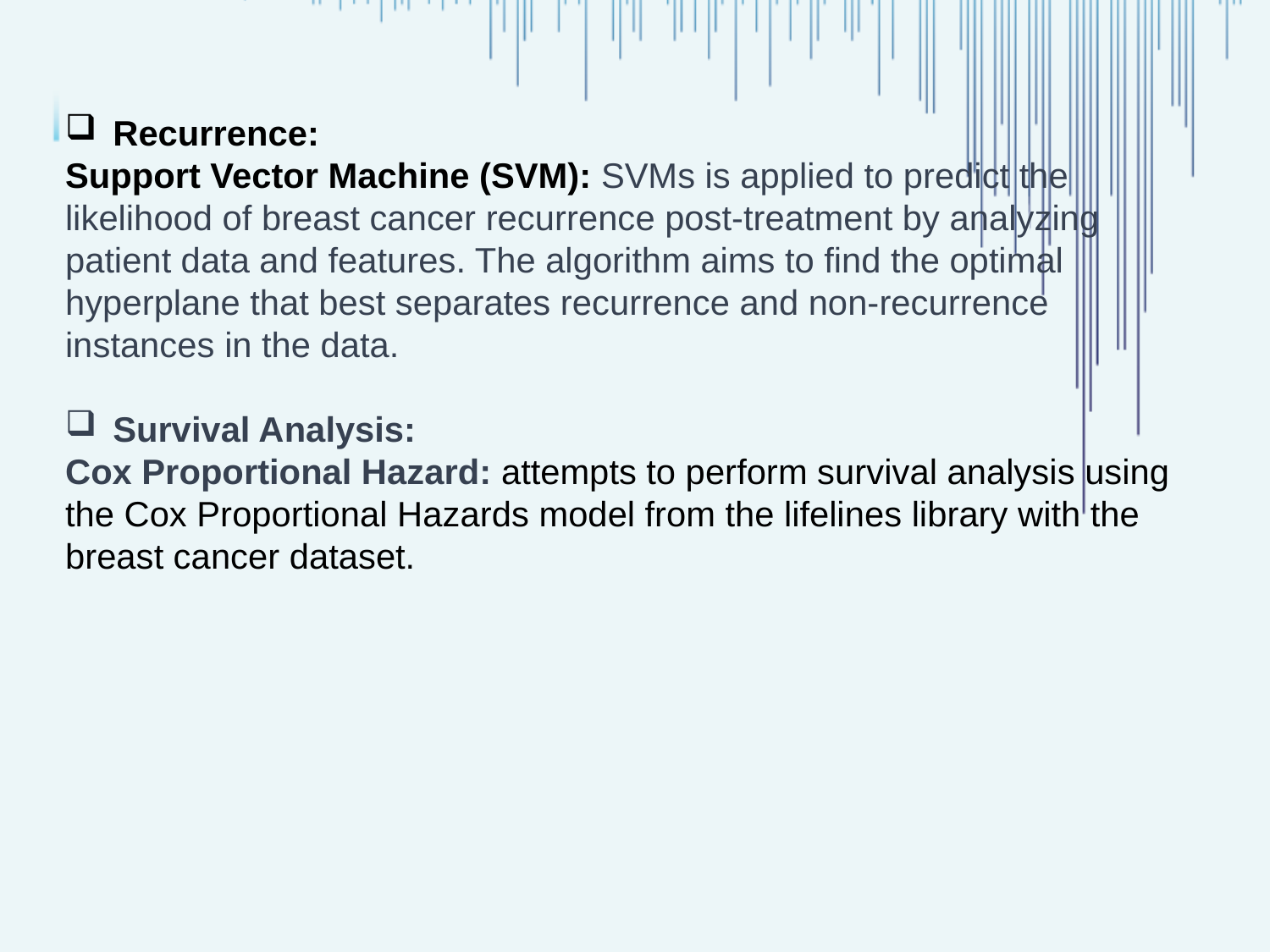

Recurrence:
Support Vector Machine (SVM): SVMs is applied to predict the likelihood of breast cancer recurrence post-treatment by analyzing patient data and features. The algorithm aims to find the optimal hyperplane that best separates recurrence and non-recurrence instances in the data.

Survival Analysis:
Cox Proportional Hazard: attempts to perform survival analysis using the Cox Proportional Hazards model from the lifelines library with the breast cancer dataset.